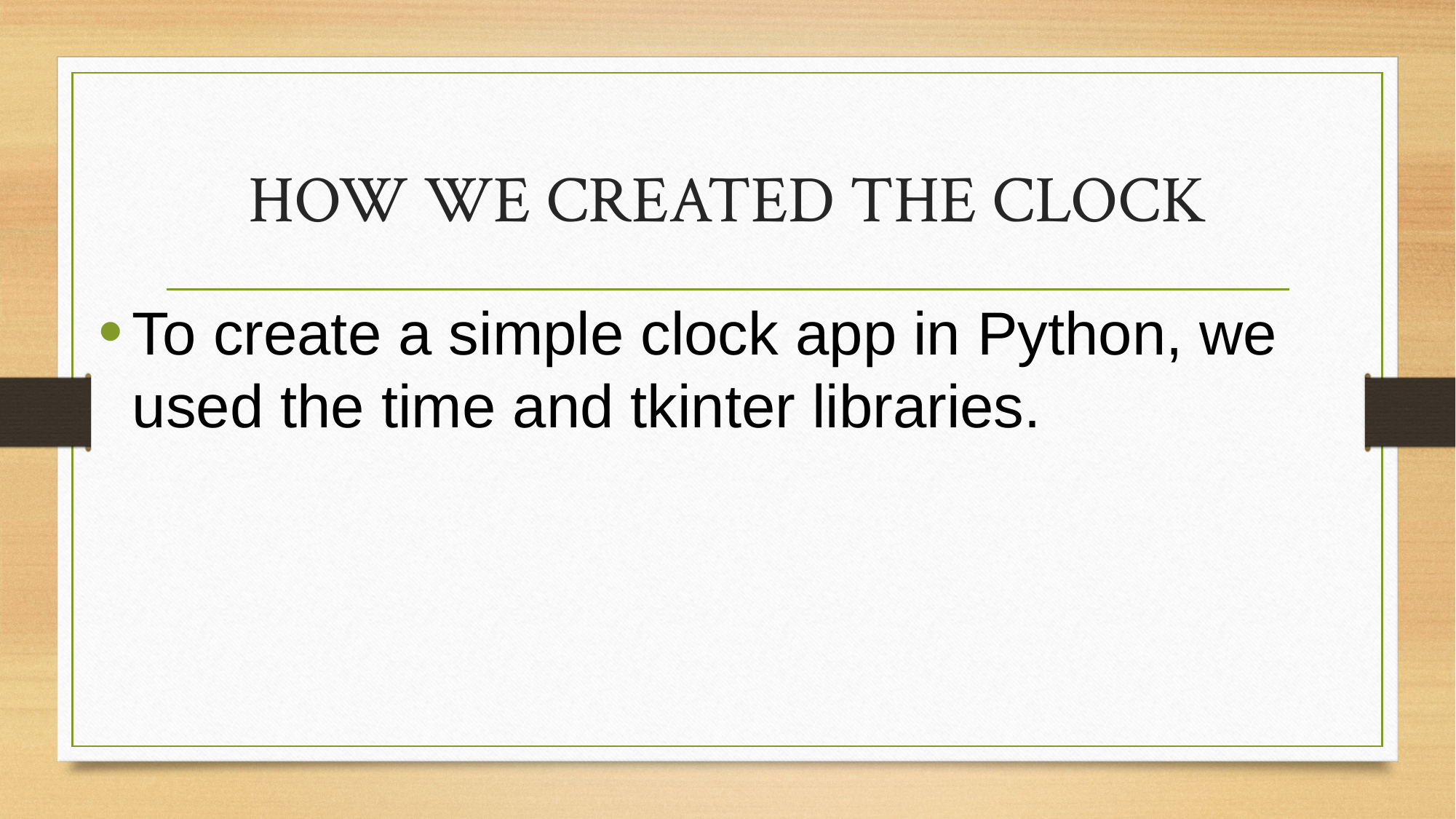

# HOW WE CREATED THE CLOCK
To create a simple clock app in Python, we used the time and tkinter libraries.